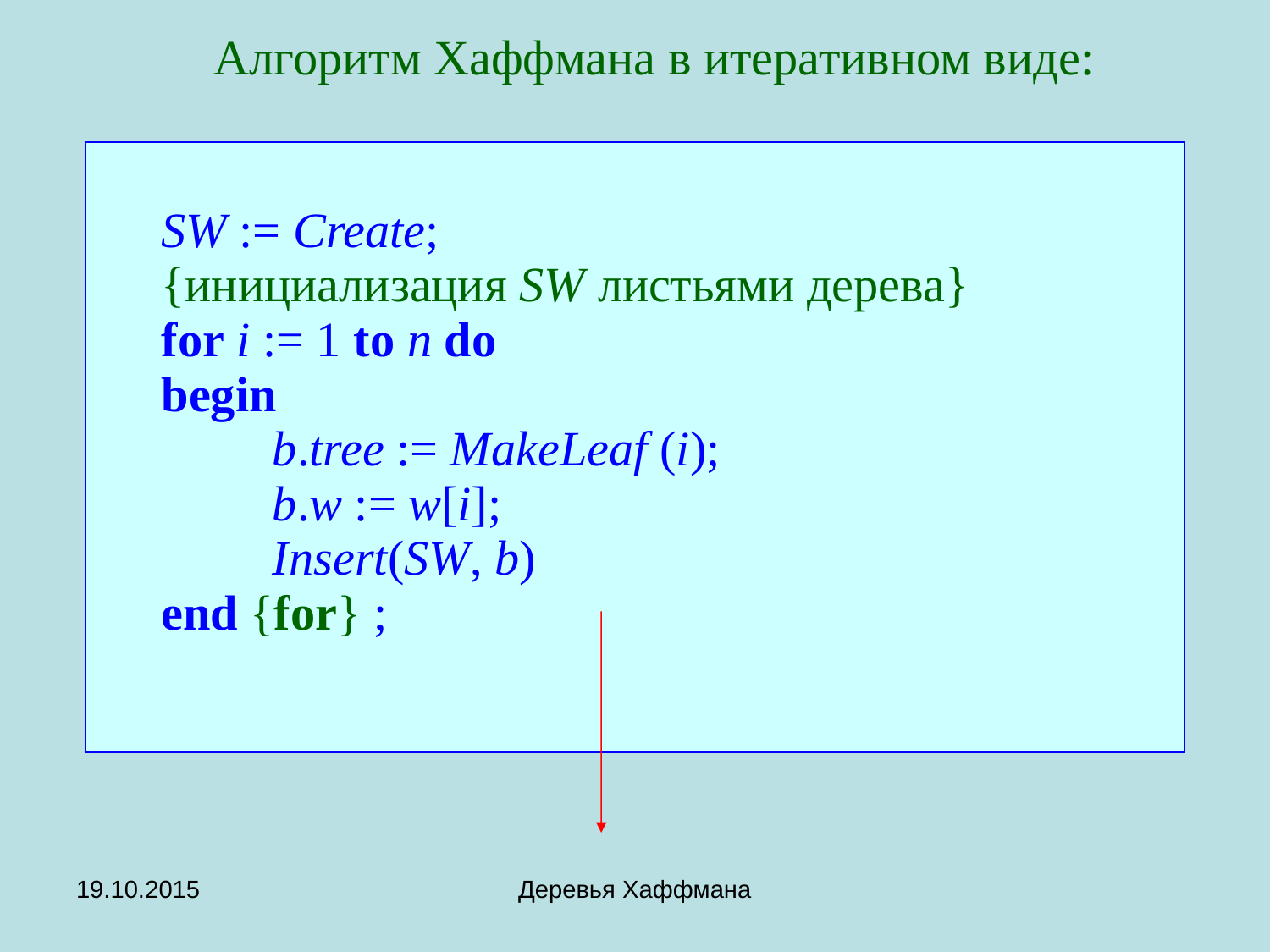

Алгоритм Хаффмана в итеративном виде:
| SW := Create; {инициализация SW листьями дерева} for i := 1 to n do begin b.tree := MakeLeaf (i); b.w := w[i]; Insert(SW, b) end {for} ; |
| --- |

19.10.2015
Деревья Хаффмана
27